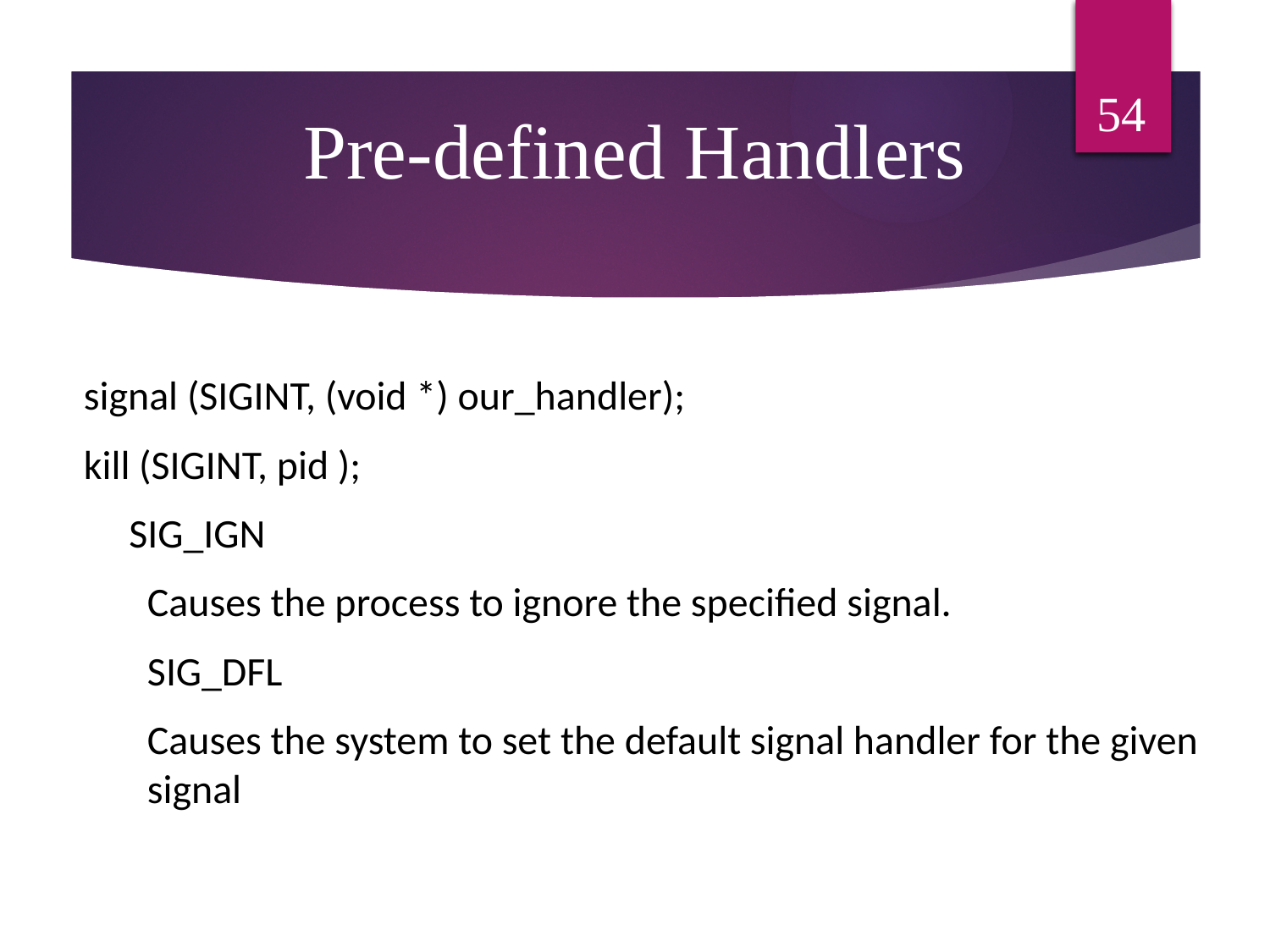

54
Pre-defined Handlers
signal (SIGINT, (void *) our_handler);
kill (SIGINT, pid );
     SIG_IGN
Causes the process to ignore the specified signal.
SIG_DFL
Causes the system to set the default signal handler for the given signal